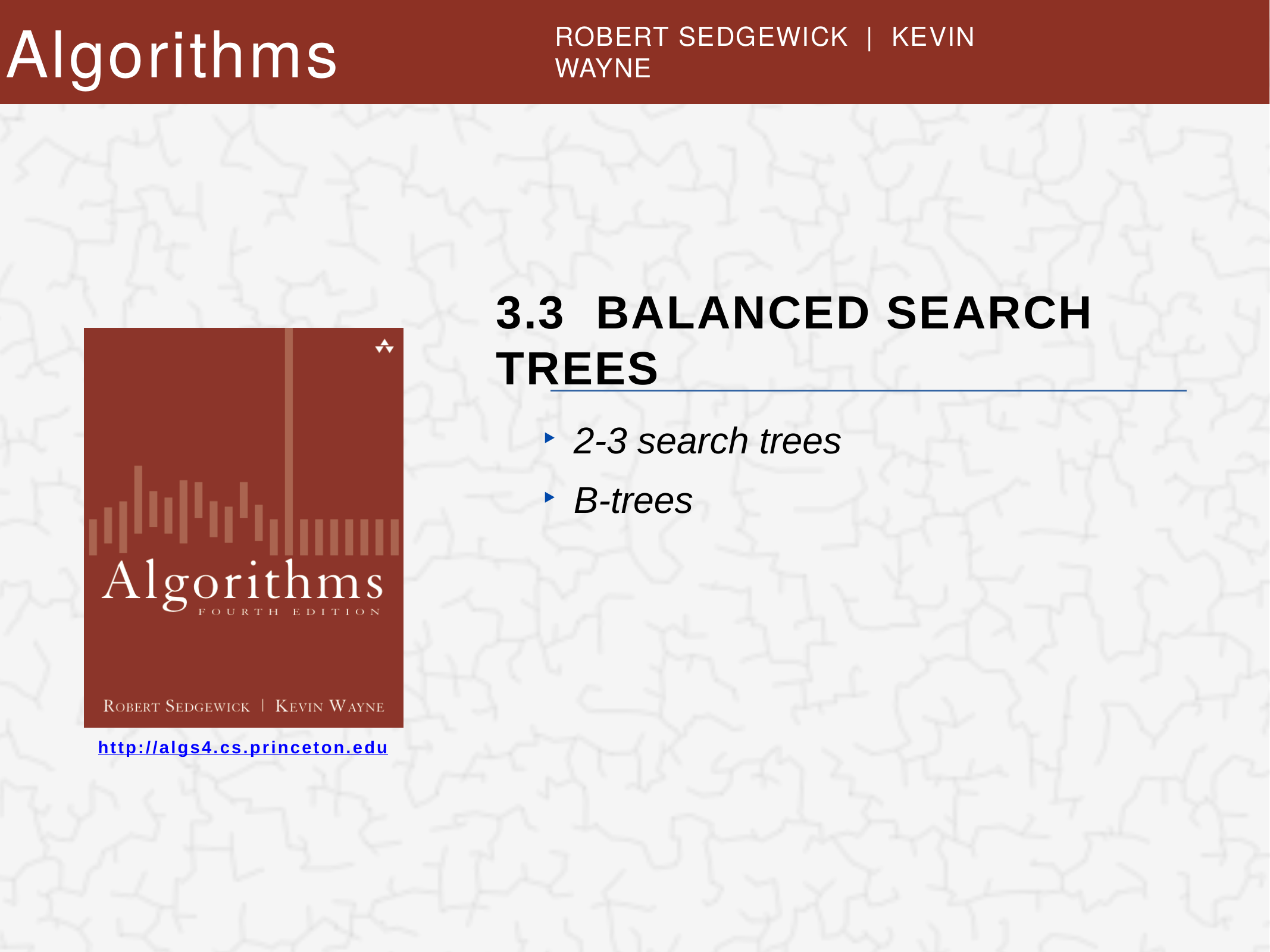

Algorithms
Robert Sedgewick  |  Kevin Wayne
# 3.3  Balanced Search Trees

2-3 search trees
B-trees